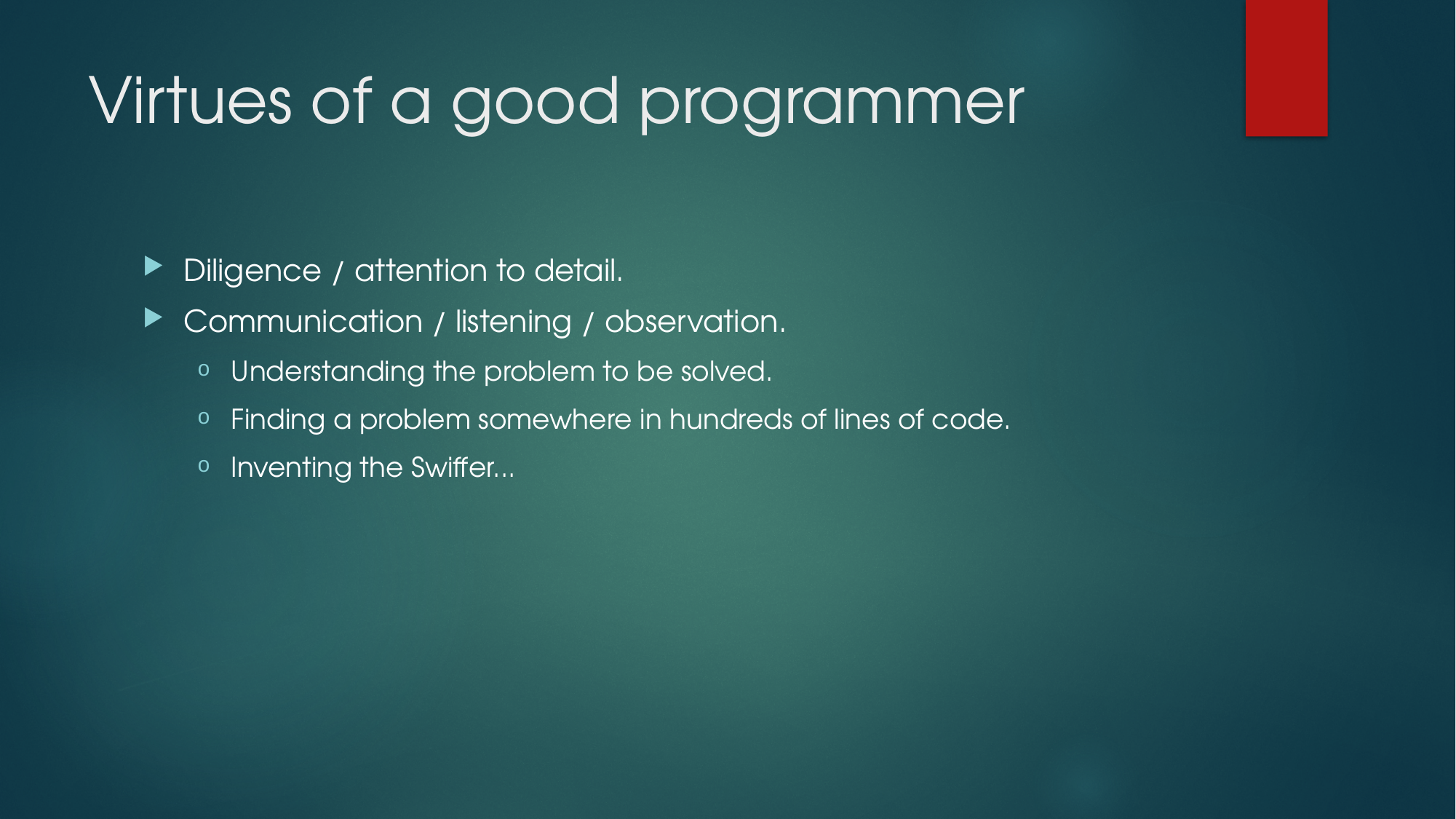

# Virtues of a good programmer
Diligence / attention to detail.
Communication / listening / observation.
Understanding the problem to be solved.
Finding a problem somewhere in hundreds of lines of code.
Inventing the Swiffer...